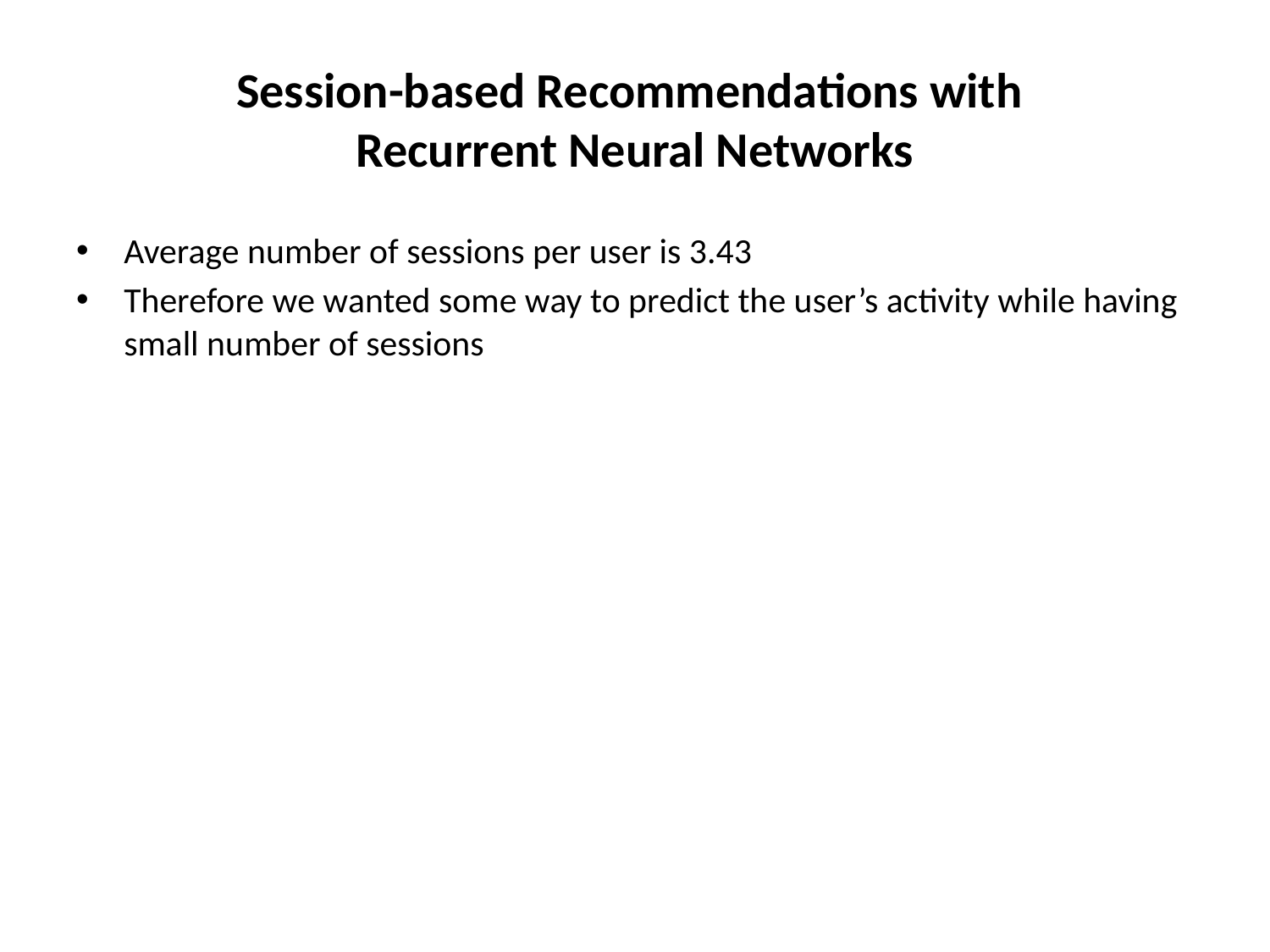

# Session-based Recommendations with Recurrent Neural Networks
Average number of sessions per user is 3.43
Therefore we wanted some way to predict the user’s activity while having small number of sessions